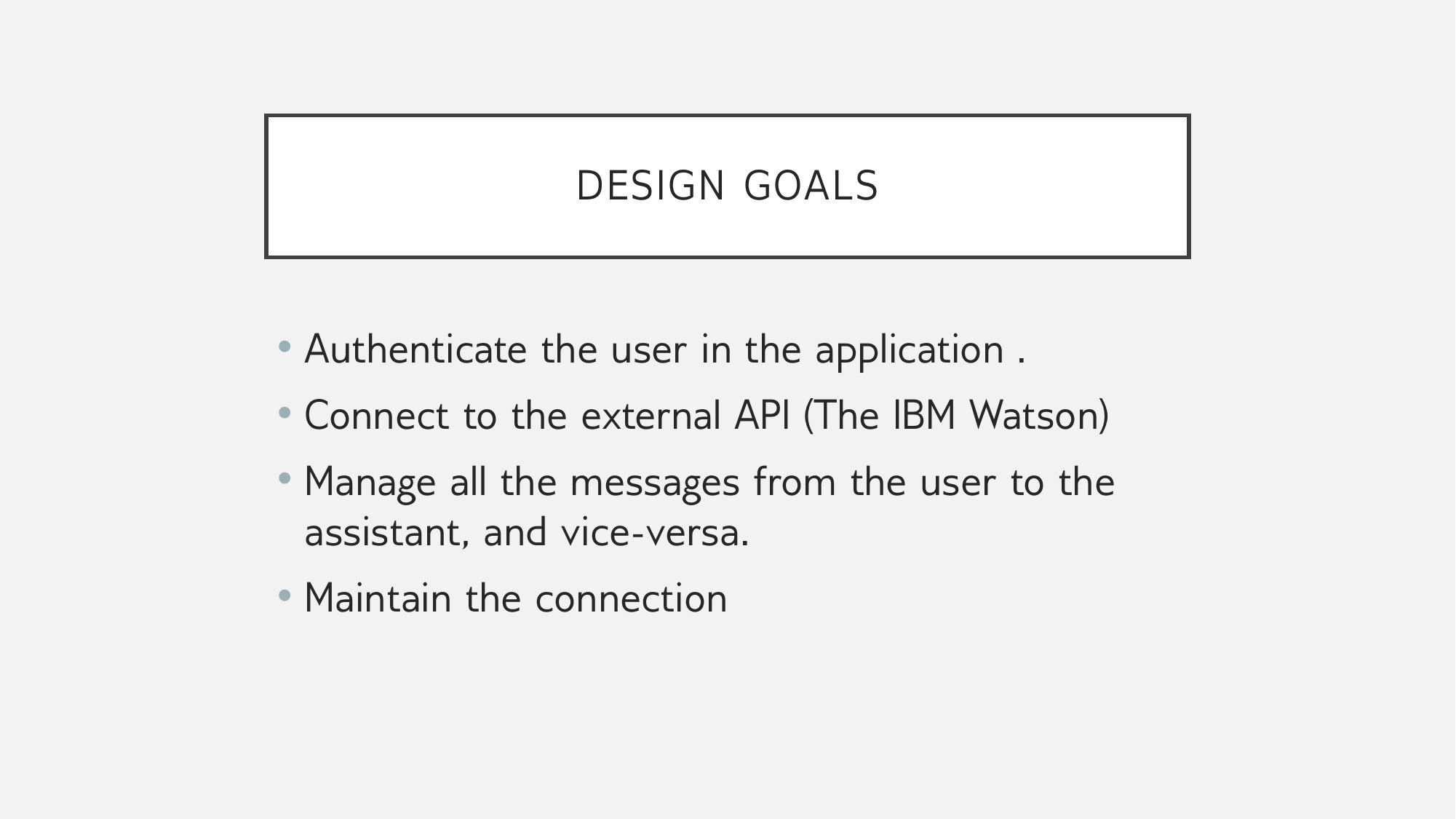

# Design Goals
Authenticate the user in the application .
Connect to the external API (The IBM Watson)
Manage all the messages from the user to the assistant, and vice-versa.
Maintain the connection